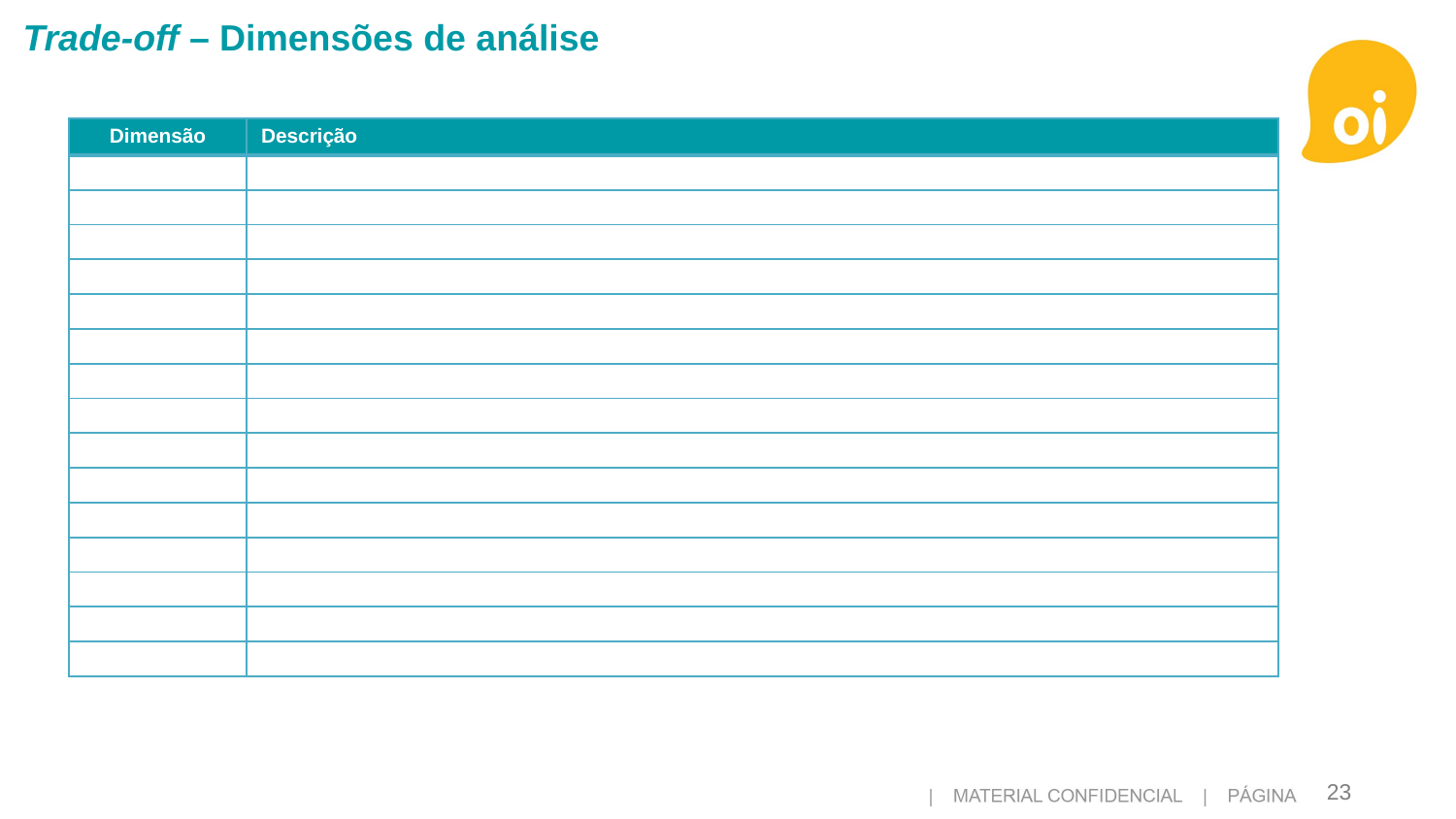

Trade-off – Dimensões de análise
| Dimensão | Descrição |
| --- | --- |
|  |  |
|  |  |
|  |  |
|  |  |
|  |  |
|  |  |
|  |  |
|  |  |
|  |  |
|  |  |
|  |  |
|  |  |
|  |  |
|  |  |
|  |  |
23